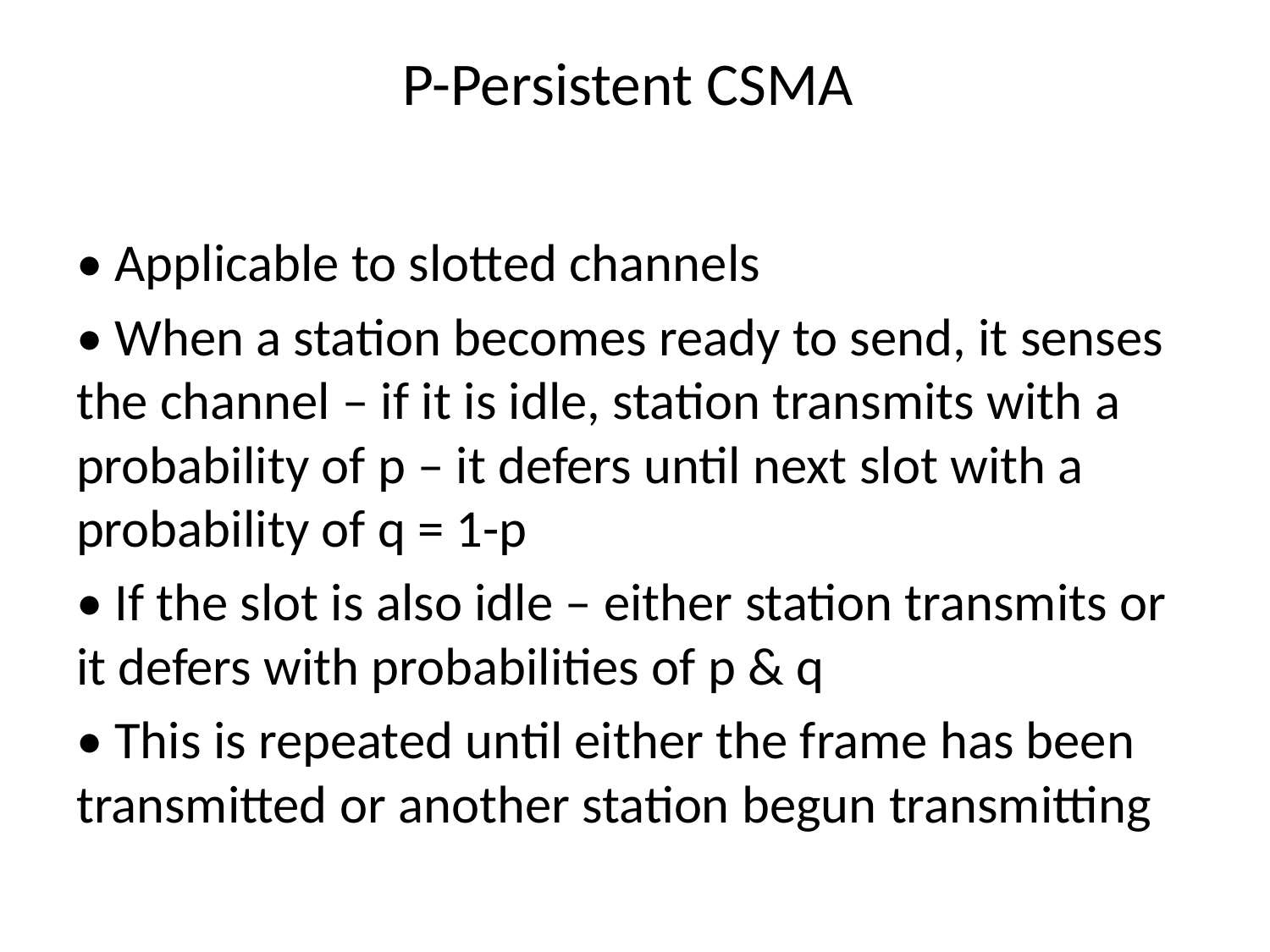

# P-Persistent CSMA
• Applicable to slotted channels
• When a station becomes ready to send, it senses the channel – if it is idle, station transmits with a probability of p – it defers until next slot with a probability of q = 1-p
• If the slot is also idle – either station transmits or it defers with probabilities of p & q
• This is repeated until either the frame has been transmitted or another station begun transmitting